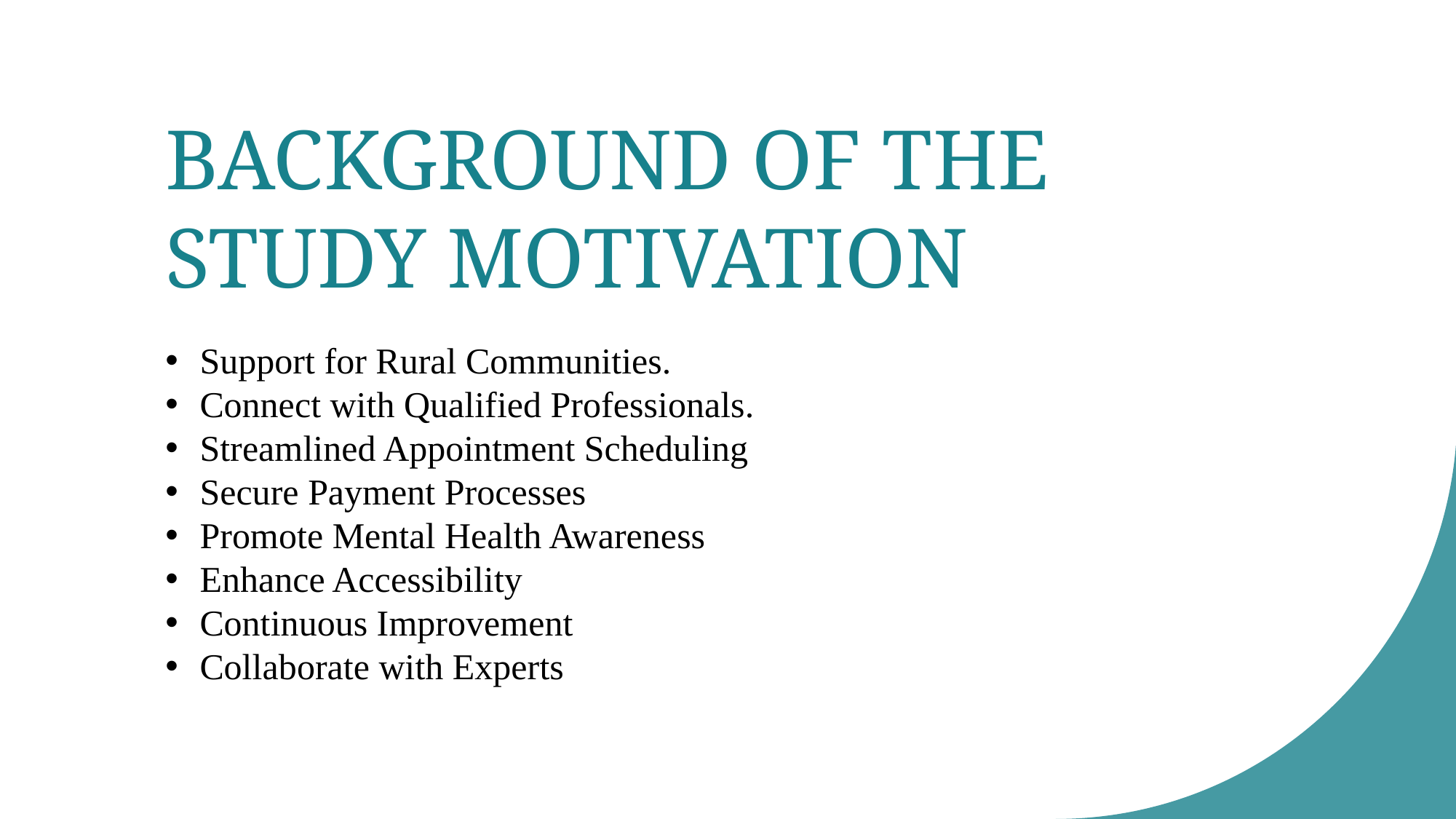

# BACKGROUND OF THE STUDY MOTIVATION
Support for Rural Communities.
Connect with Qualified Professionals.
Streamlined Appointment Scheduling
Secure Payment Processes
Promote Mental Health Awareness
Enhance Accessibility
Continuous Improvement
Collaborate with Experts